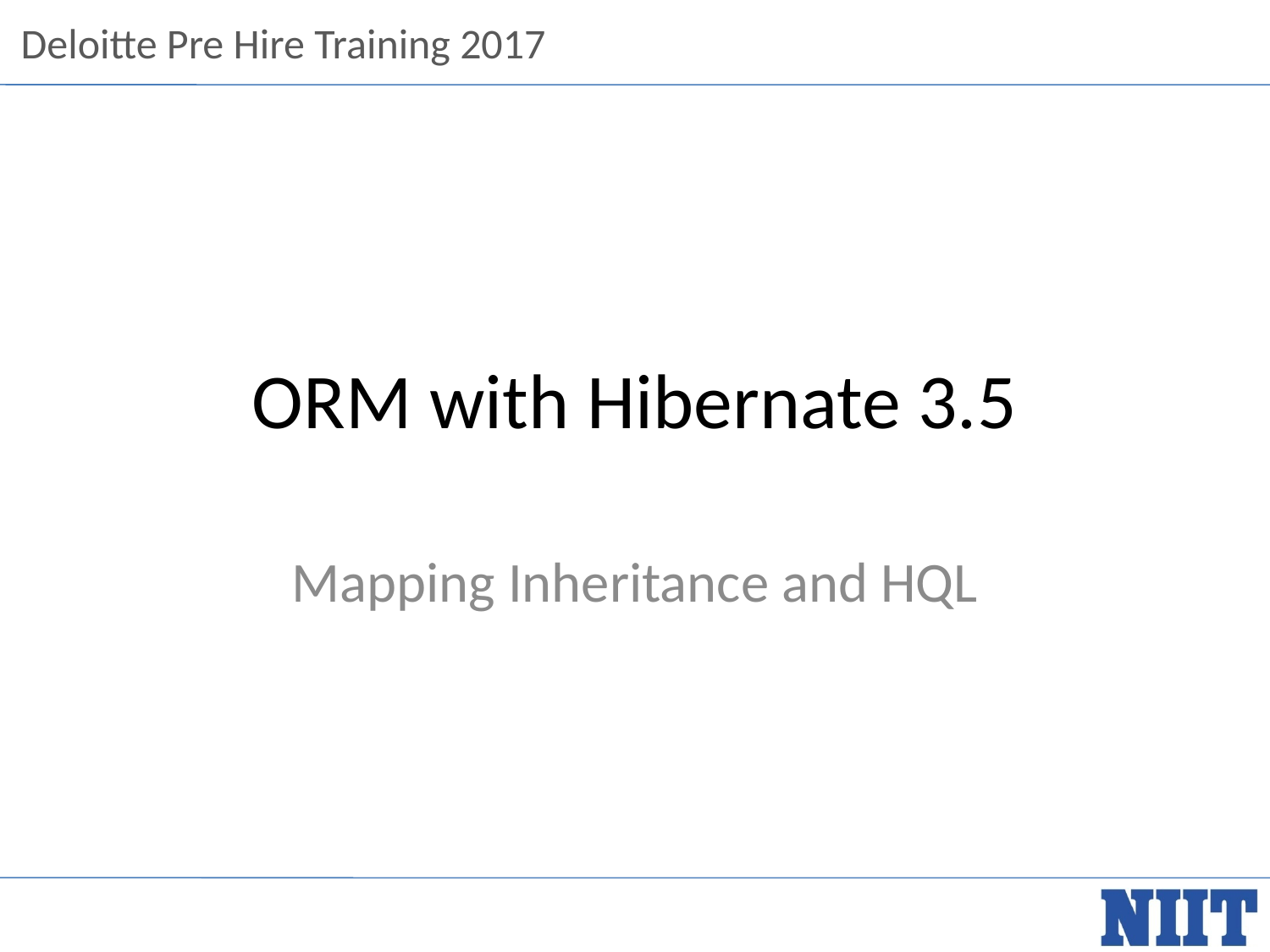

# ORM with Hibernate 3.5
Mapping Inheritance and HQL